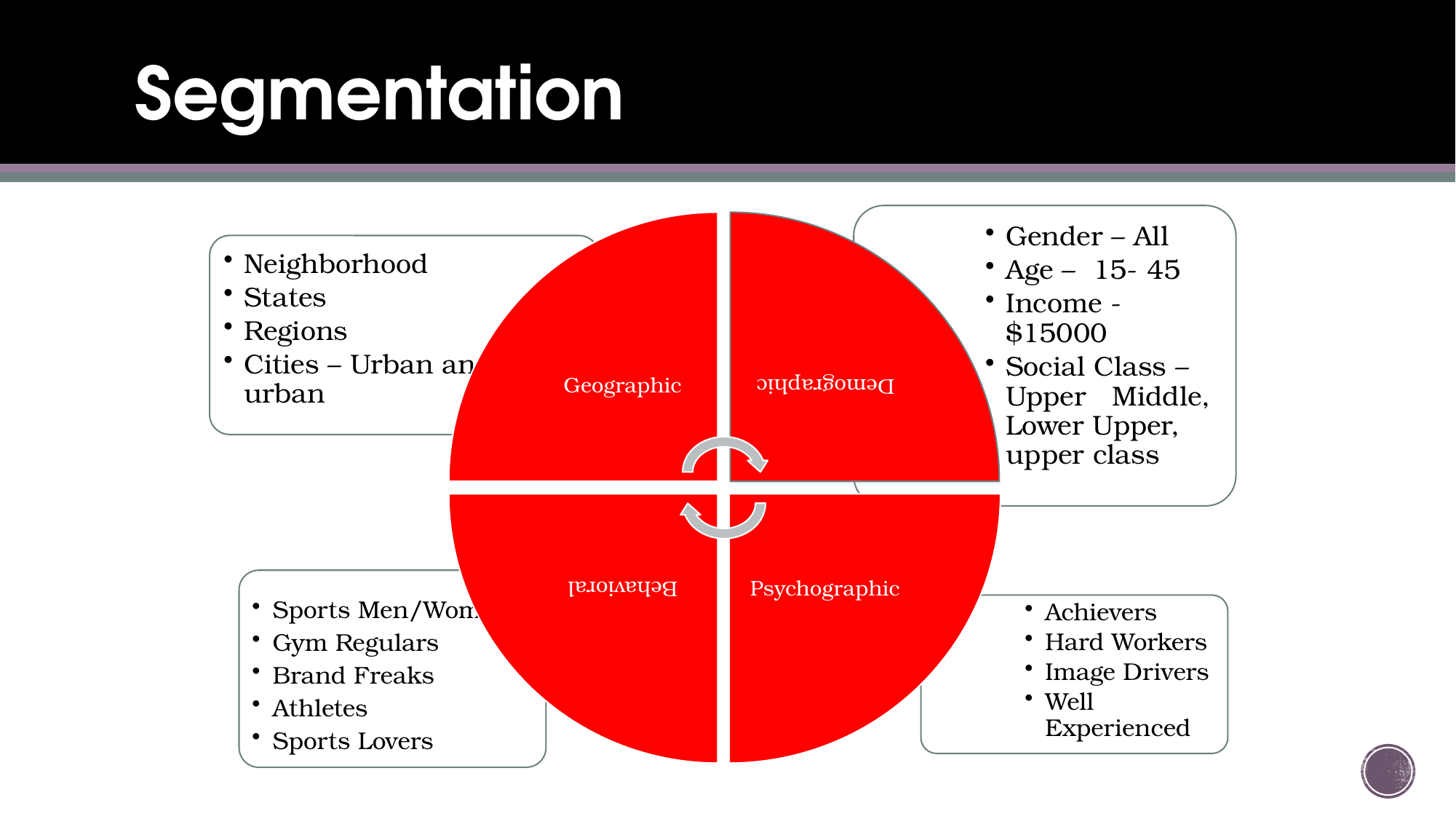

# Segmentation
Achievers
Hard Workers
Image Drivers
Well Experienced
Sports Men/Women
Gym Regulars
Brand Freaks
Athletes
Sports Lovers
Gender – All
Age –  15- 45
Income - $15000
Social Class – Upper   Middle, Lower Upper, upper class
Neighborhood
States
Regions
Cities – Urban and Sub-urban
Geographic
Demographic
Psychographic
Behavioral